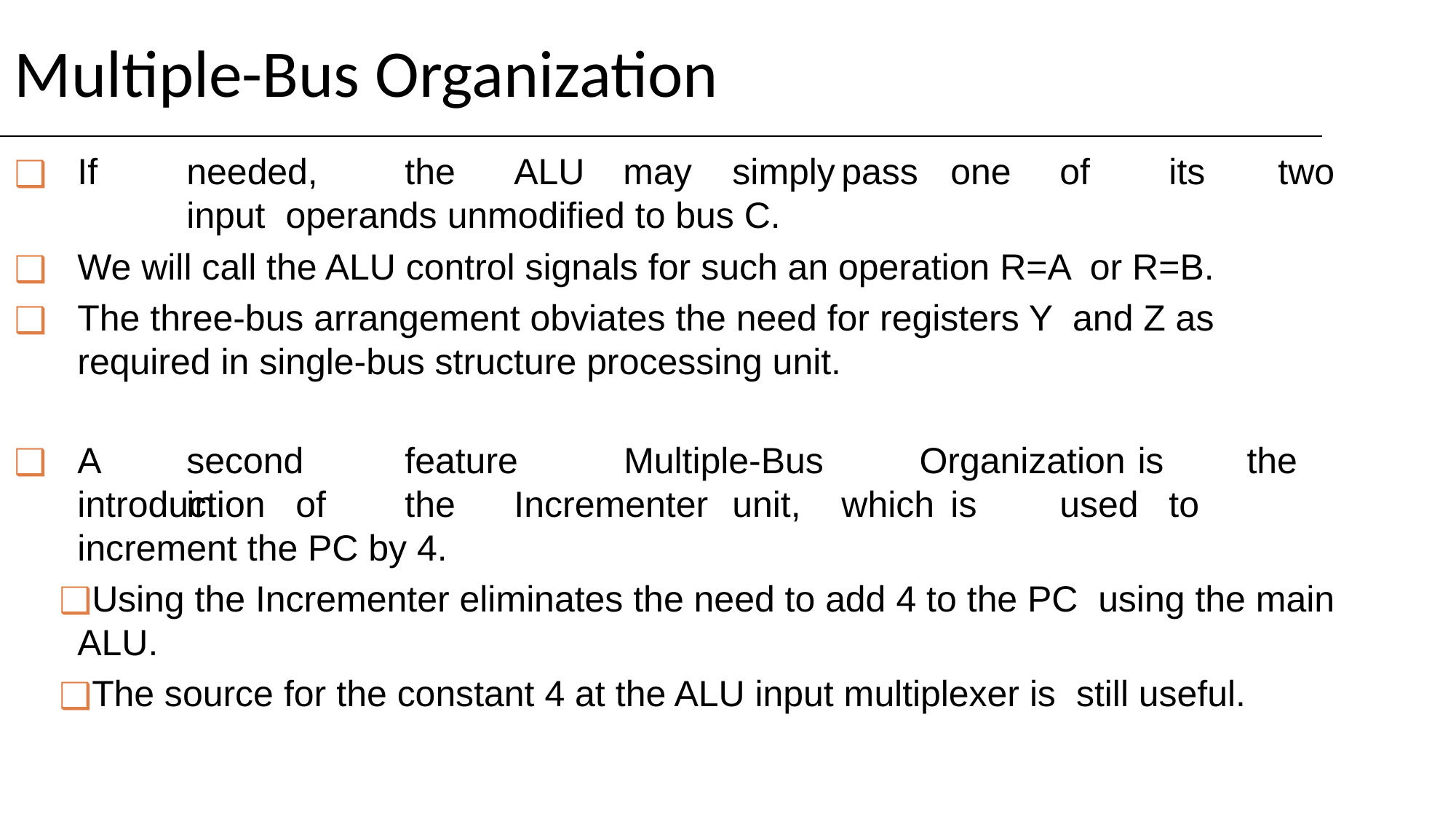

# Multiple-Bus Organization

If	needed,	the	ALU	may	simply	pass	one	of	its	two	input  operands unmodified to bus C.
We will call the ALU control signals for such an operation R=A  or R=B.
The three-bus arrangement obviates the need for registers Y  and Z as required in single-bus structure processing unit.
A	second	feature	in
Multiple-Bus
Organization	is	the
introduction	of	the	Incrementer	unit,	which	is	used	to  increment the PC by 4.
Using the Incrementer eliminates the need to add 4 to the PC  using the main ALU.
The source for the constant 4 at the ALU input multiplexer is  still useful.